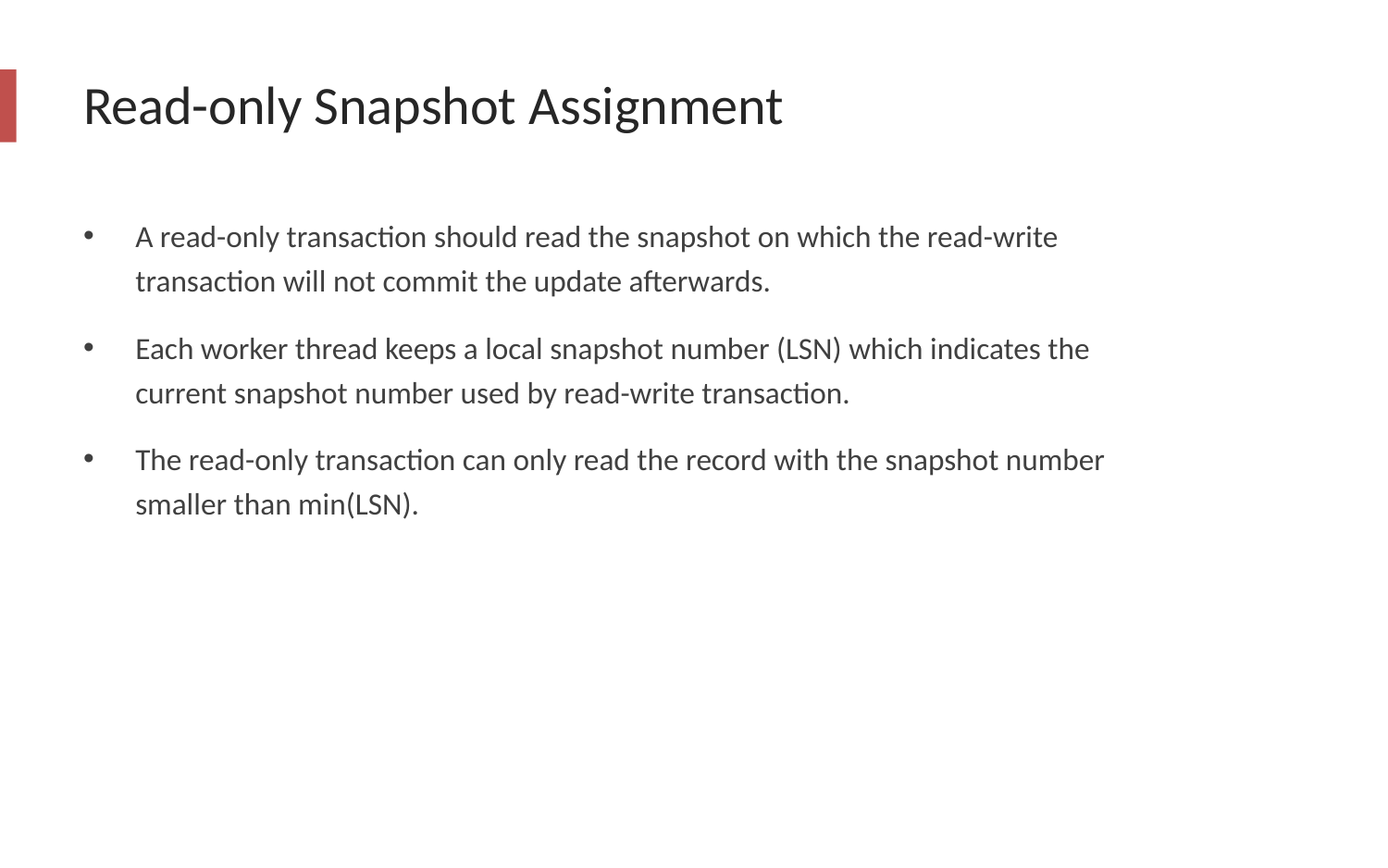

# Read-only Snapshot Assignment
A read-only transaction should read the snapshot on which the read-write transaction will not commit the update afterwards.
Each worker thread keeps a local snapshot number (LSN) which indicates the current snapshot number used by read-write transaction.
The read-only transaction can only read the record with the snapshot number smaller than min(LSN).